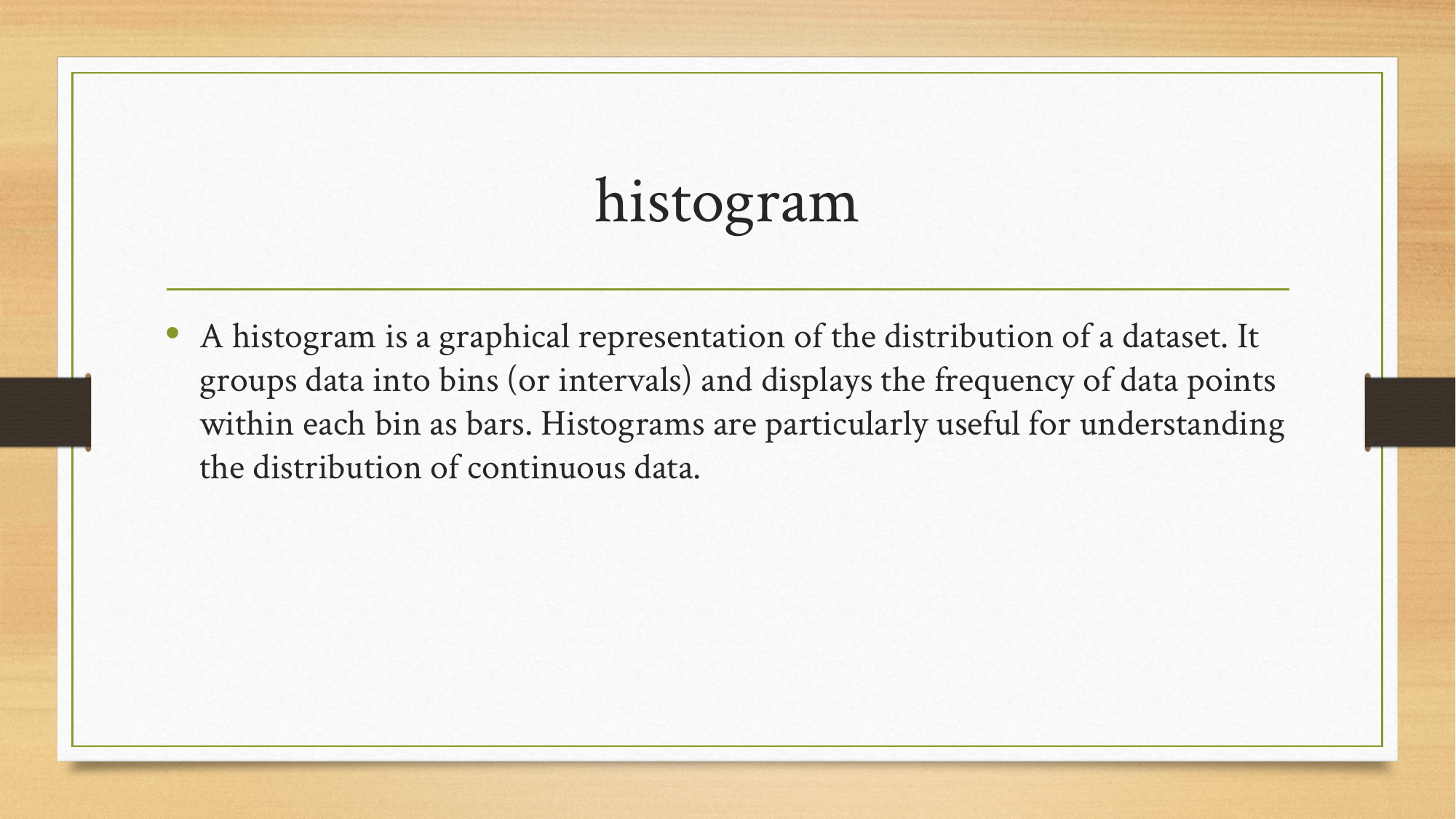

# histogram
A histogram is a graphical representation of the distribution of a dataset. It groups data into bins (or intervals) and displays the frequency of data points within each bin as bars. Histograms are particularly useful for understanding the distribution of continuous data.